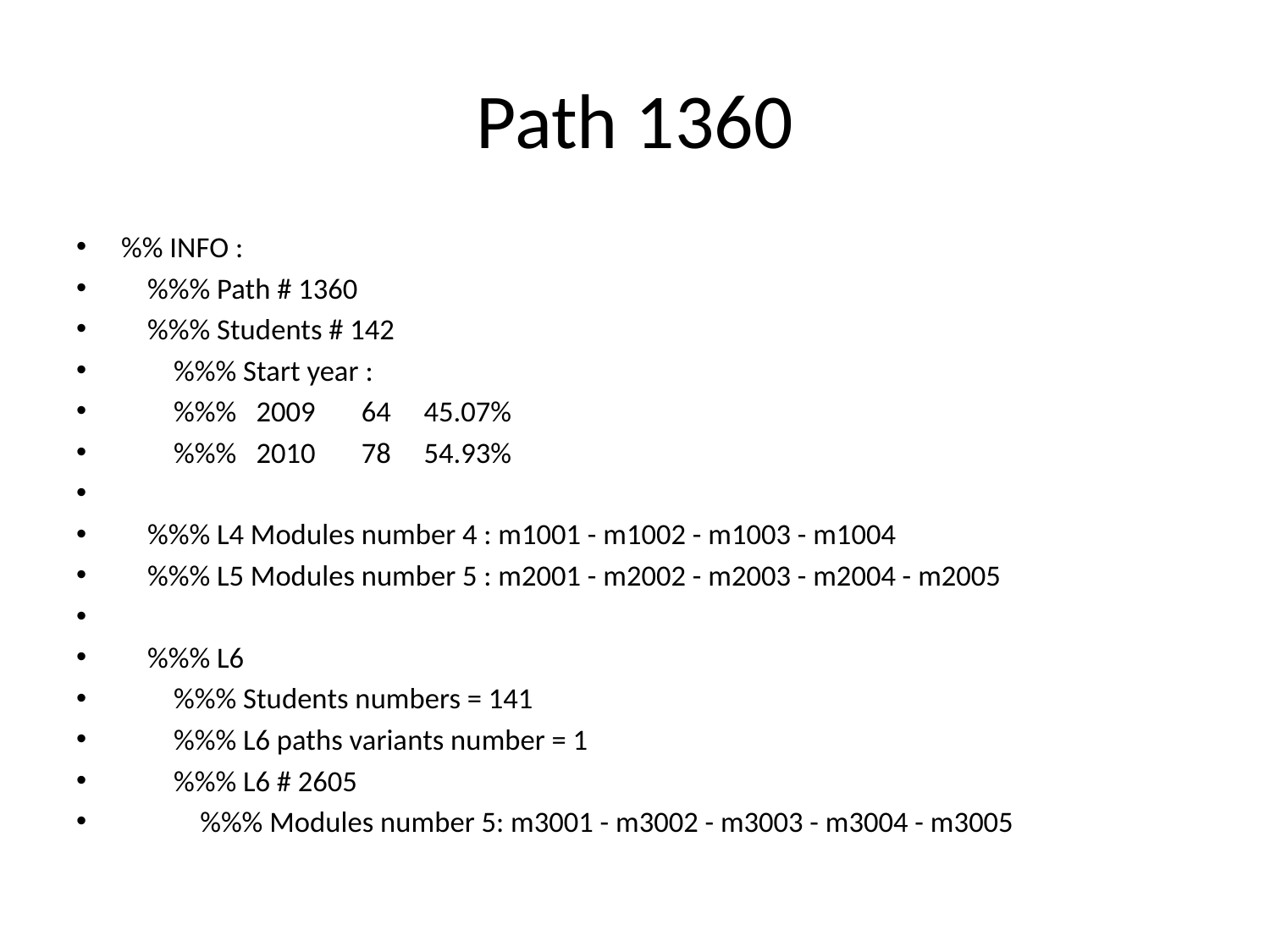

# Path 1360
%% INFO :
    %%% Path # 1360
    %%% Students # 142
        %%% Start year :
        %%%   2009       64     45.07%
        %%%   2010       78     54.93%

    %%% L4 Modules number 4 : m1001 - m1002 - m1003 - m1004
    %%% L5 Modules number 5 : m2001 - m2002 - m2003 - m2004 - m2005

    %%% L6
        %%% Students numbers = 141
        %%% L6 paths variants number = 1
        %%% L6 # 2605
            %%% Modules number 5: m3001 - m3002 - m3003 - m3004 - m3005